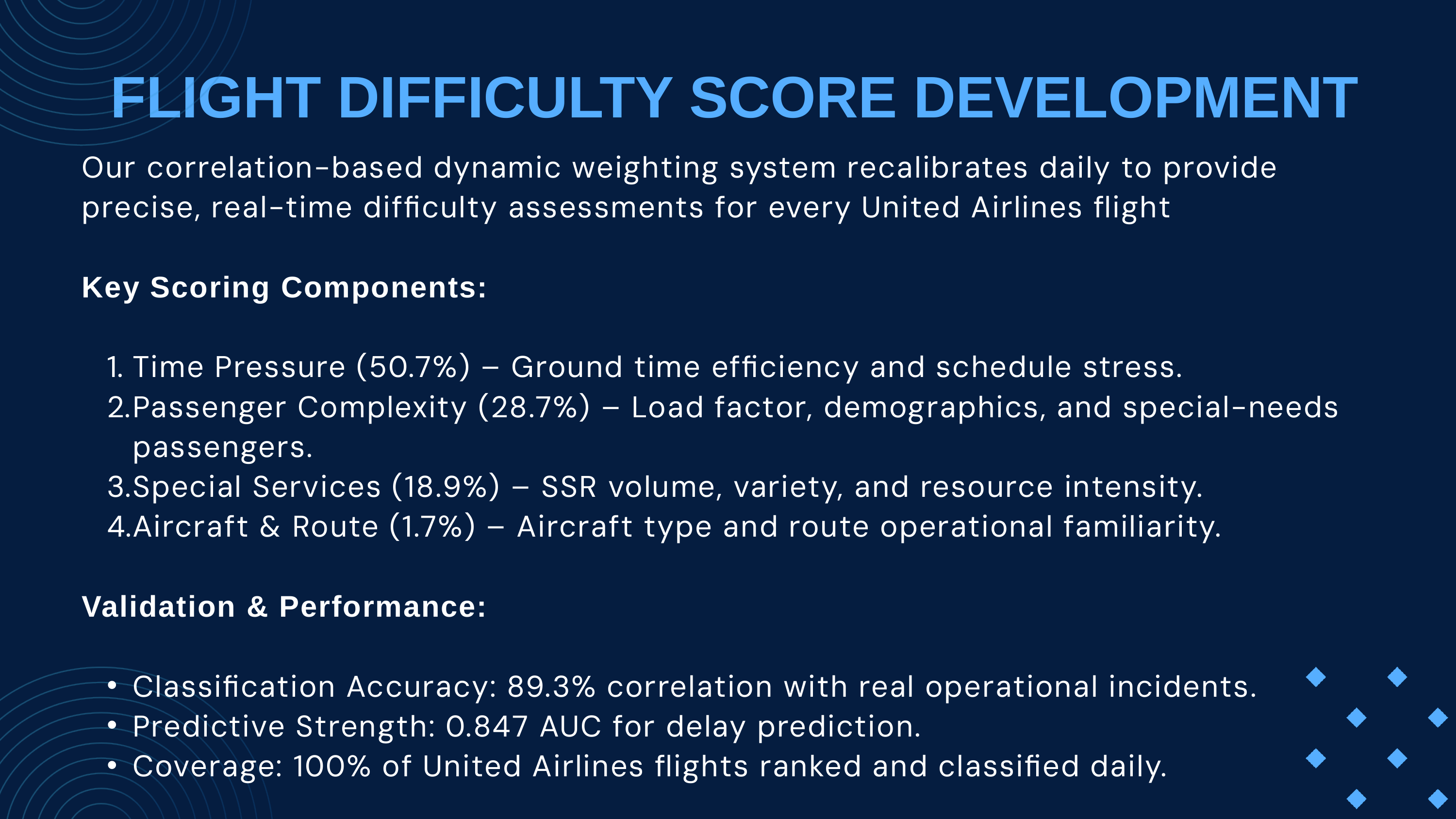

FLIGHT DIFFICULTY SCORE DEVELOPMENT
Our correlation-based dynamic weighting system recalibrates daily to provide precise, real-time difficulty assessments for every United Airlines flight

Key Scoring Components:

Time Pressure (50.7%) – Ground time efficiency and schedule stress.
Passenger Complexity (28.7%) – Load factor, demographics, and special-needs passengers.
Special Services (18.9%) – SSR volume, variety, and resource intensity.
Aircraft & Route (1.7%) – Aircraft type and route operational familiarity.

Validation & Performance:

Classification Accuracy: 89.3% correlation with real operational incidents.
Predictive Strength: 0.847 AUC for delay prediction.
Coverage: 100% of United Airlines flights ranked and classified daily.